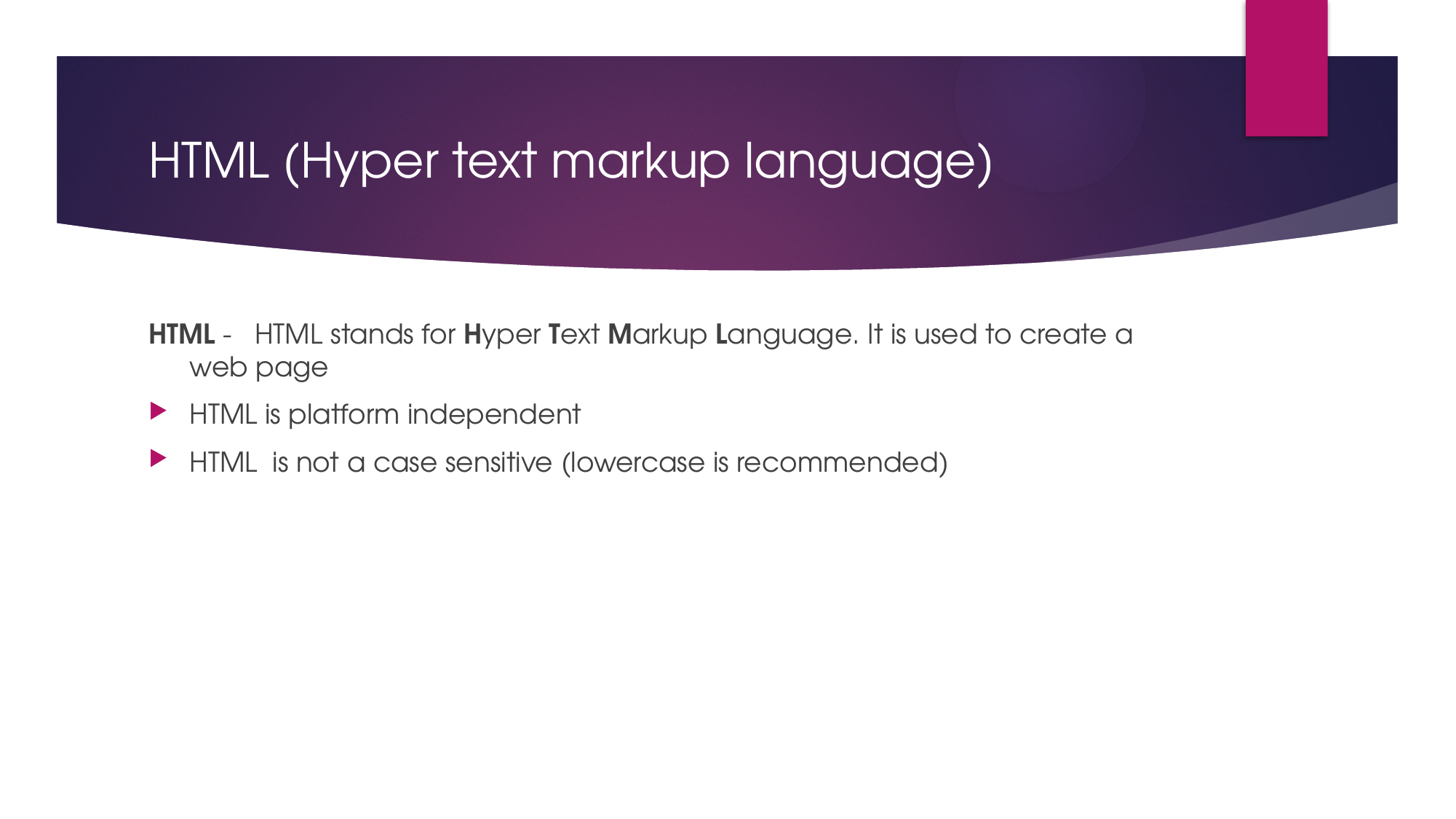

# HTML (Hyper text markup language)
HTML -   HTML stands for Hyper Text Markup Language. It is used to create a web page
HTML is platform independent
HTML  is not a case sensitive (lowercase is recommended)